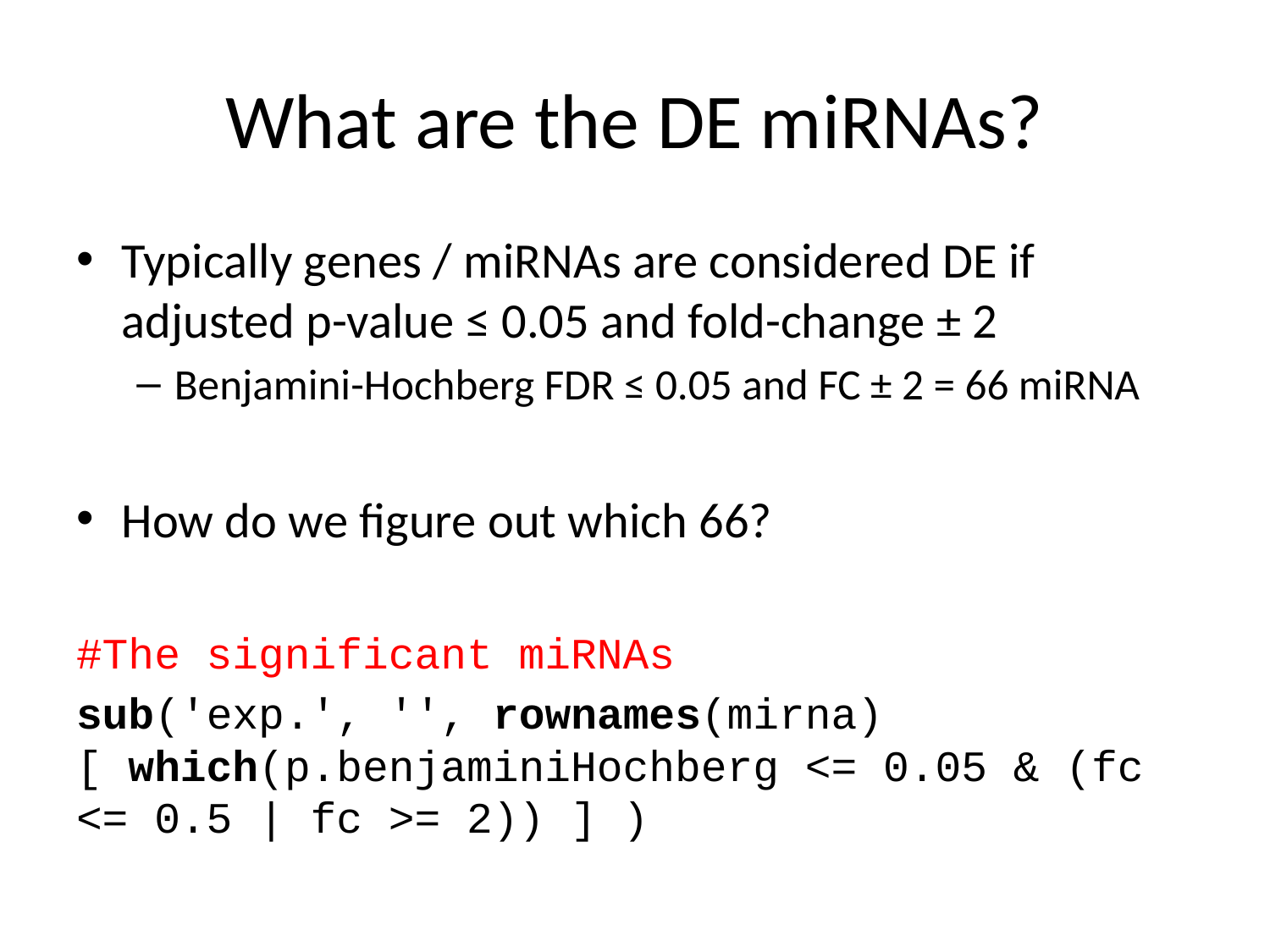

# What are the DE miRNAs?
Typically genes / miRNAs are considered DE if adjusted p-value ≤ 0.05 and fold-change ± 2
Benjamini-Hochberg FDR ≤ 0.05 and FC ± 2 = 66 miRNA

How do we figure out which 66?

#The significant miRNAs
sub('exp.', '', rownames(mirna)[ which(p.benjaminiHochberg <= 0.05 & (fc <= 0.5 | fc >= 2)) ] )